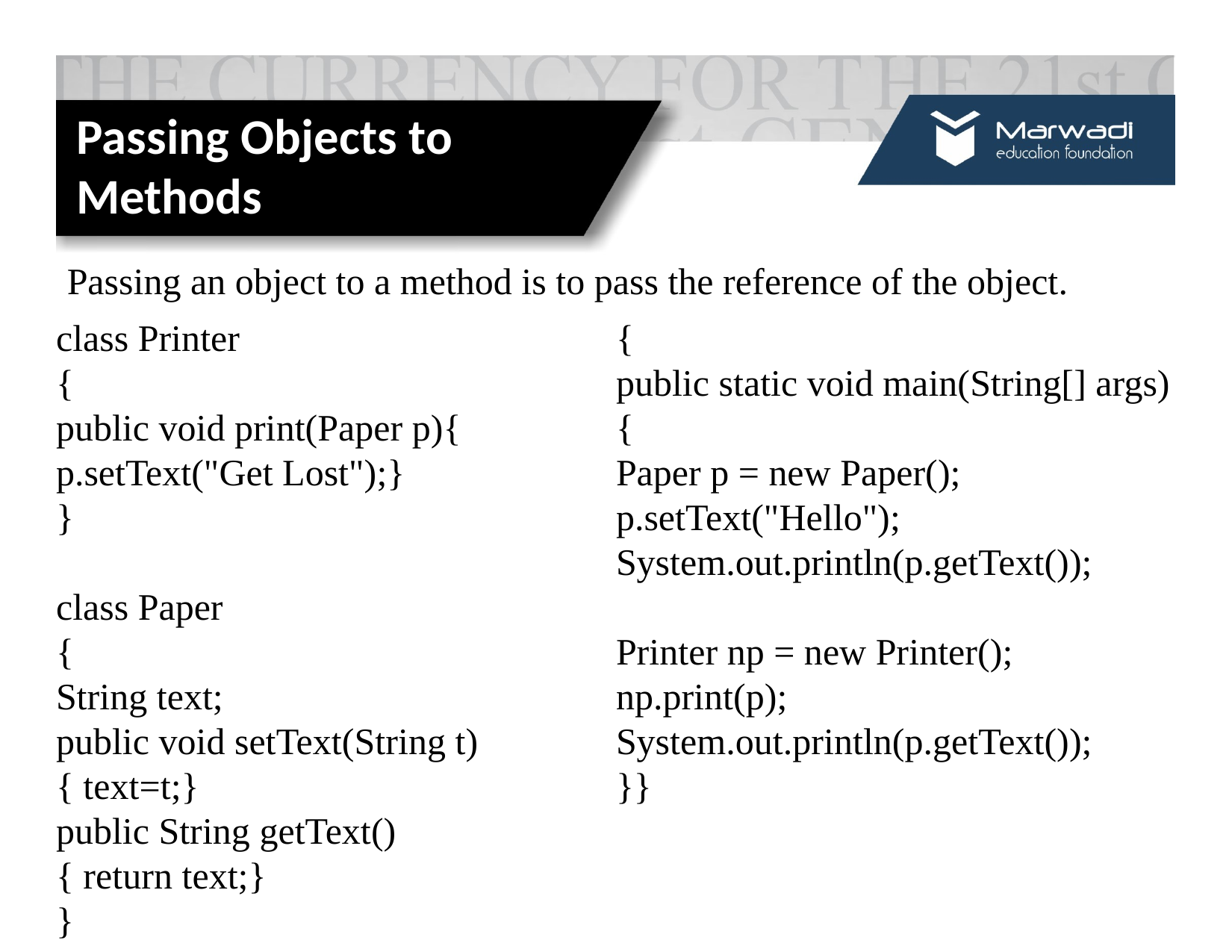

Passing Objects to Methods
Passing an object to a method is to pass the reference of the object.
class Printer
{
public void print(Paper p){
p.setText("Get Lost");}
}

class Paper
{
String text;
public void setText(String t)
{ text=t;}
public String getText()
{ return text;}
}

public class Main
{
public static void main(String[] args){
Paper p = new Paper();
p.setText("Hello");
System.out.println(p.getText());

Printer np = new Printer();
np.print(p);
System.out.println(p.getText());
}}